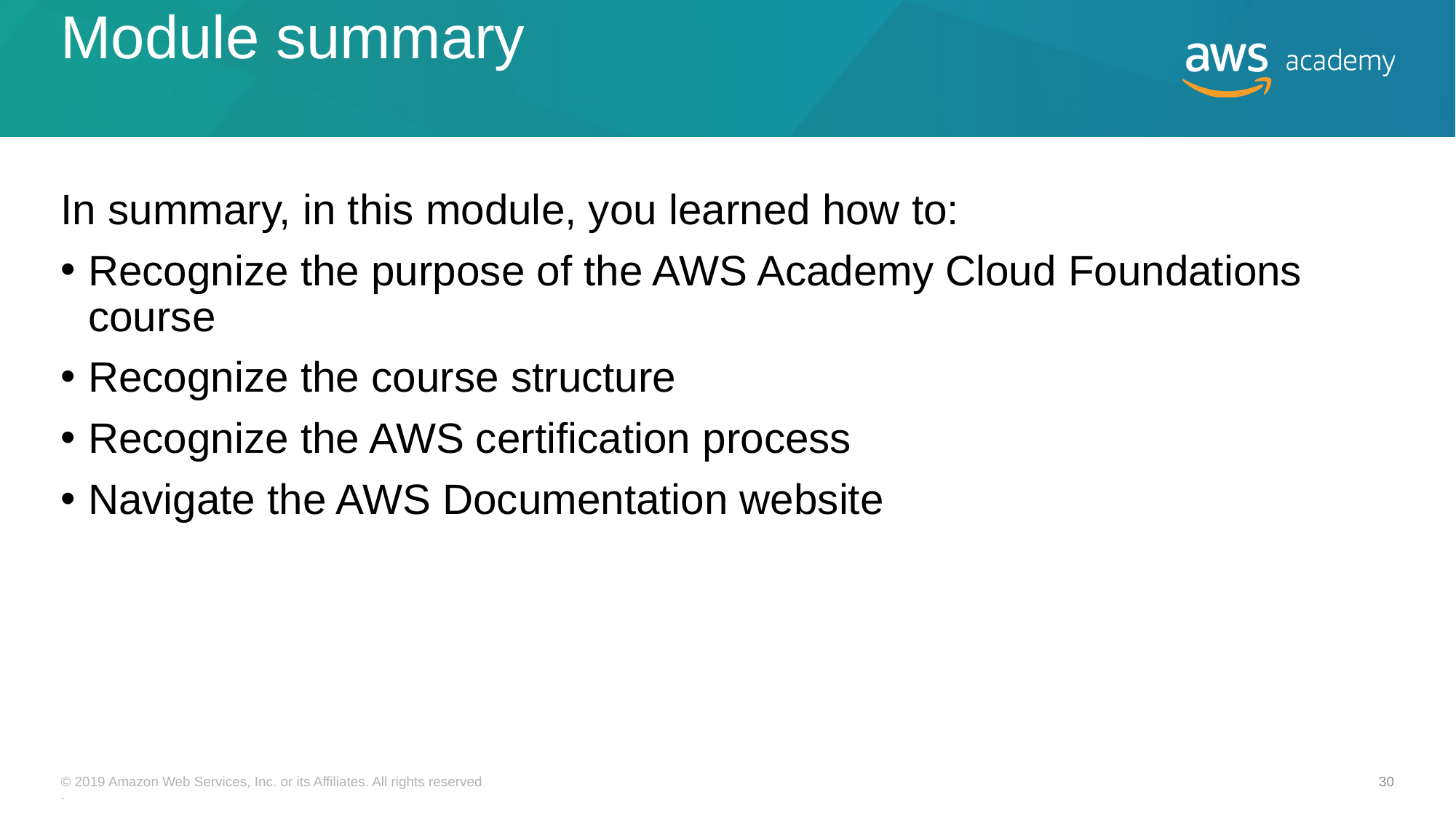

# Module summary
In summary, in this module, you learned how to:
Recognize the purpose of the AWS Academy Cloud Foundations course
Recognize the course structure
Recognize the AWS certification process
Navigate the AWS Documentation website

© 2019 Amazon Web Services, Inc. or its Affiliates. All rights reserved.
30